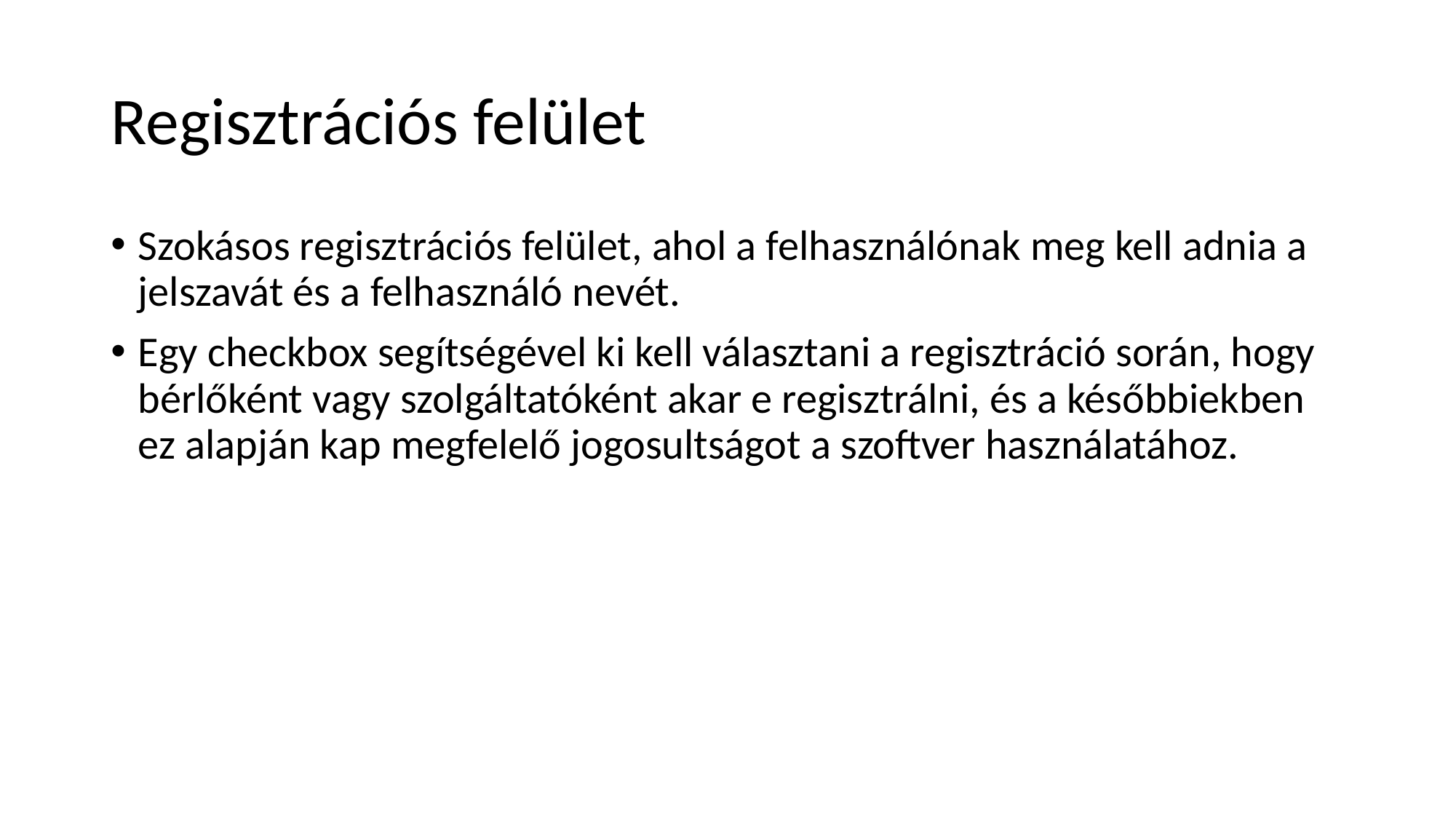

# Regisztrációs felület
Szokásos regisztrációs felület, ahol a felhasználónak meg kell adnia a jelszavát és a felhasználó nevét.
Egy checkbox segítségével ki kell választani a regisztráció során, hogy bérlőként vagy szolgáltatóként akar e regisztrálni, és a későbbiekben ez alapján kap megfelelő jogosultságot a szoftver használatához.